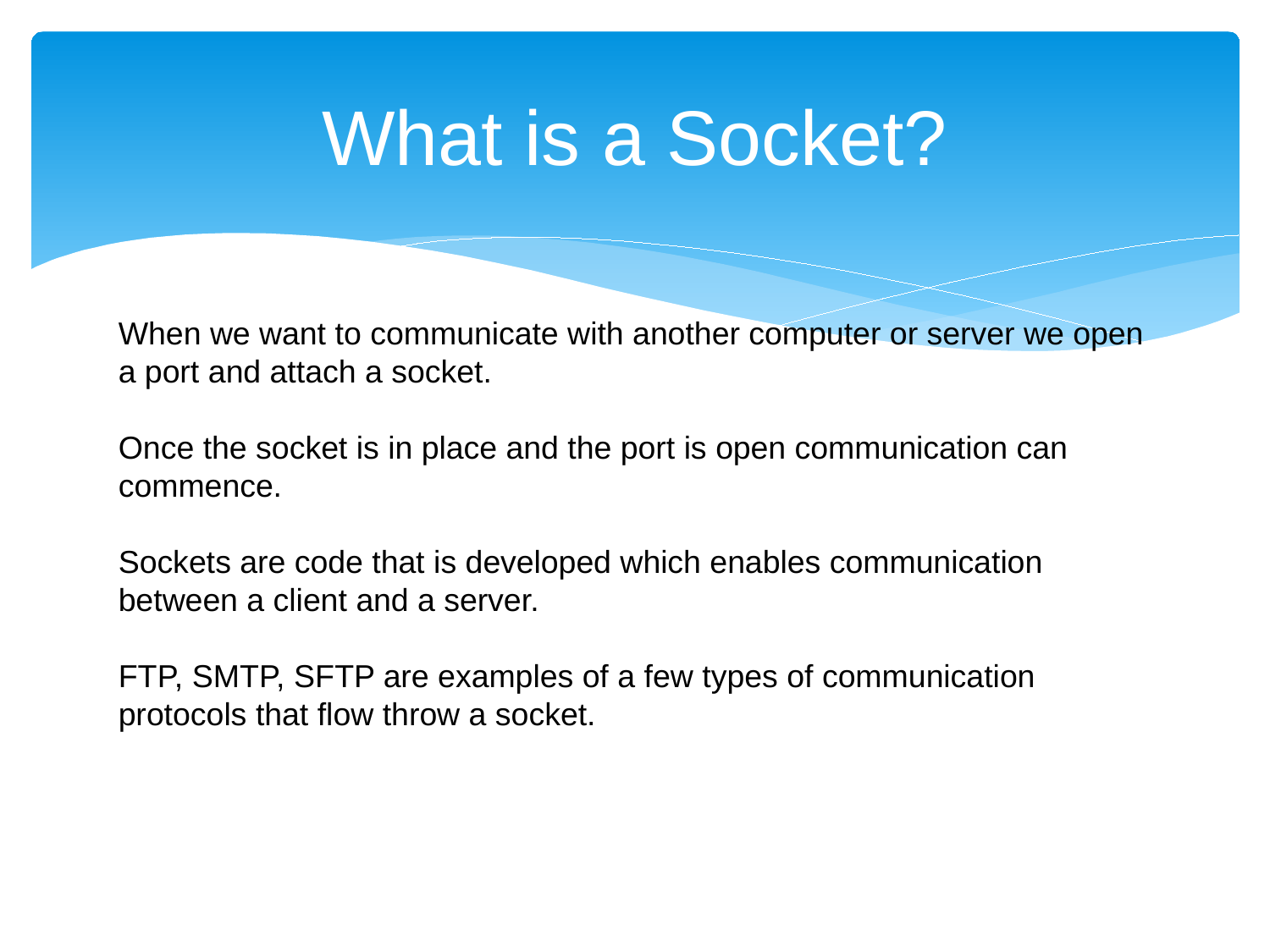

# What is a Socket?
When we want to communicate with another computer or server we open a port and attach a socket.

Once the socket is in place and the port is open communication can commence.

Sockets are code that is developed which enables communication between a client and a server.

FTP, SMTP, SFTP are examples of a few types of communication protocols that flow throw a socket.